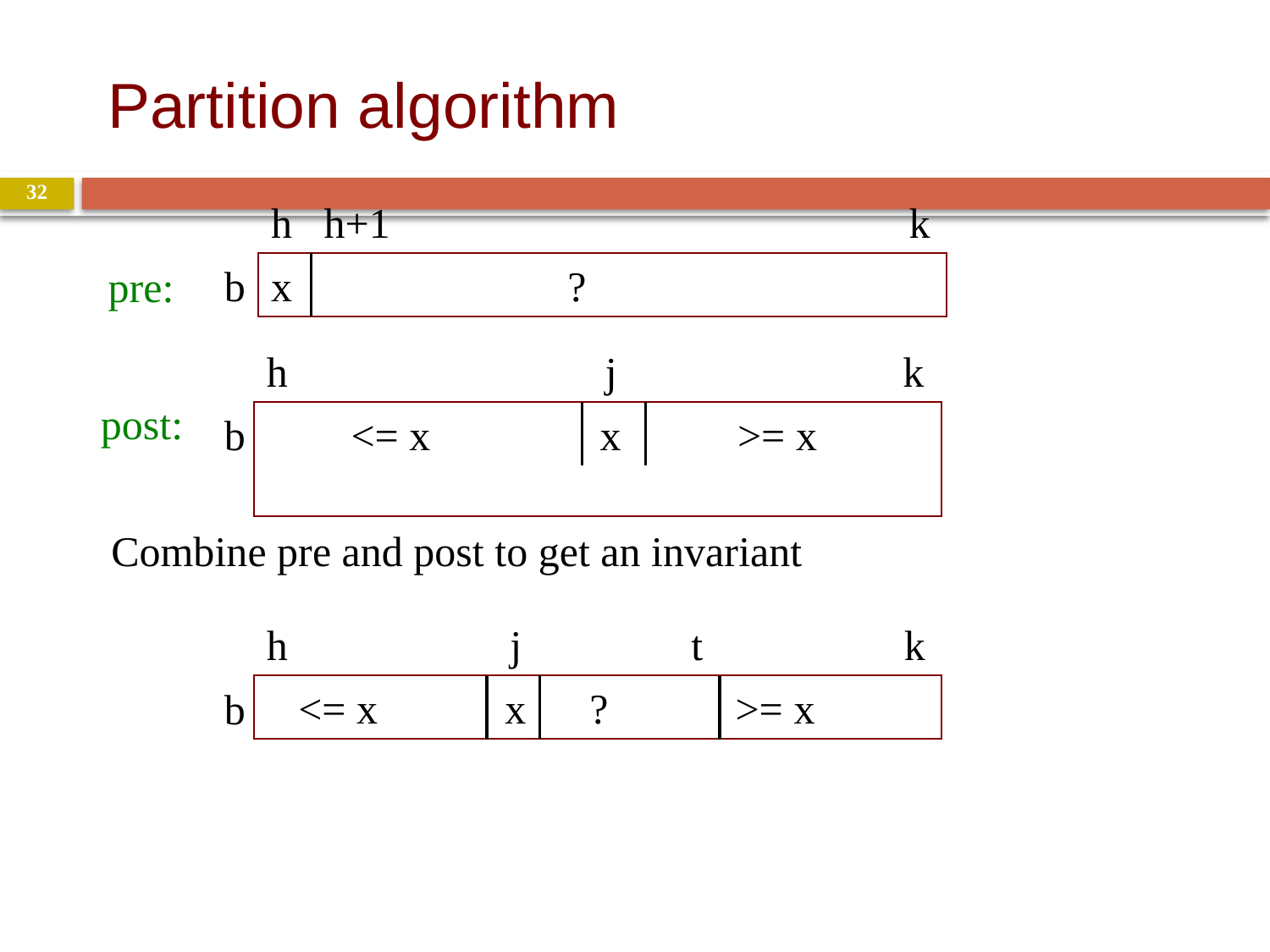

# Partition algorithm
32
h   h+1                                                 k
x                          ?
b
pre:
h                              j                           k
        <= x                x           >= x
post:
b
Combine pre and post to get an invariant
h                     j                t                   k
   <= x            x      ?            >= x
b